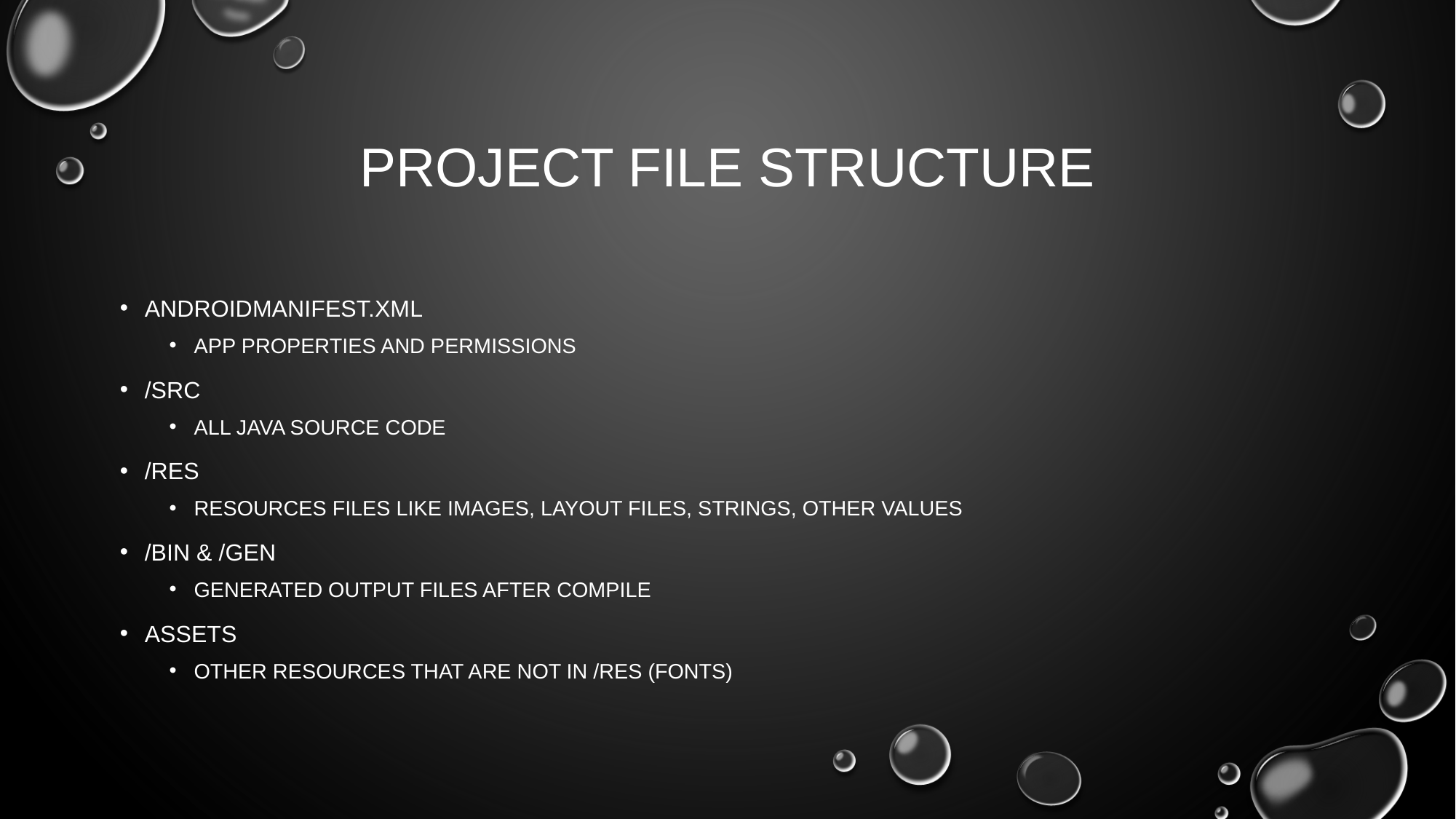

# Project File structure
AndroidManifest.xml
App properties and permissions
/src
All java source code
/res
Resources files like images, layout files, strings, other values
/bin & /gen
Generated output files after compile
Assets
Other resources that are not in /res (fonts)